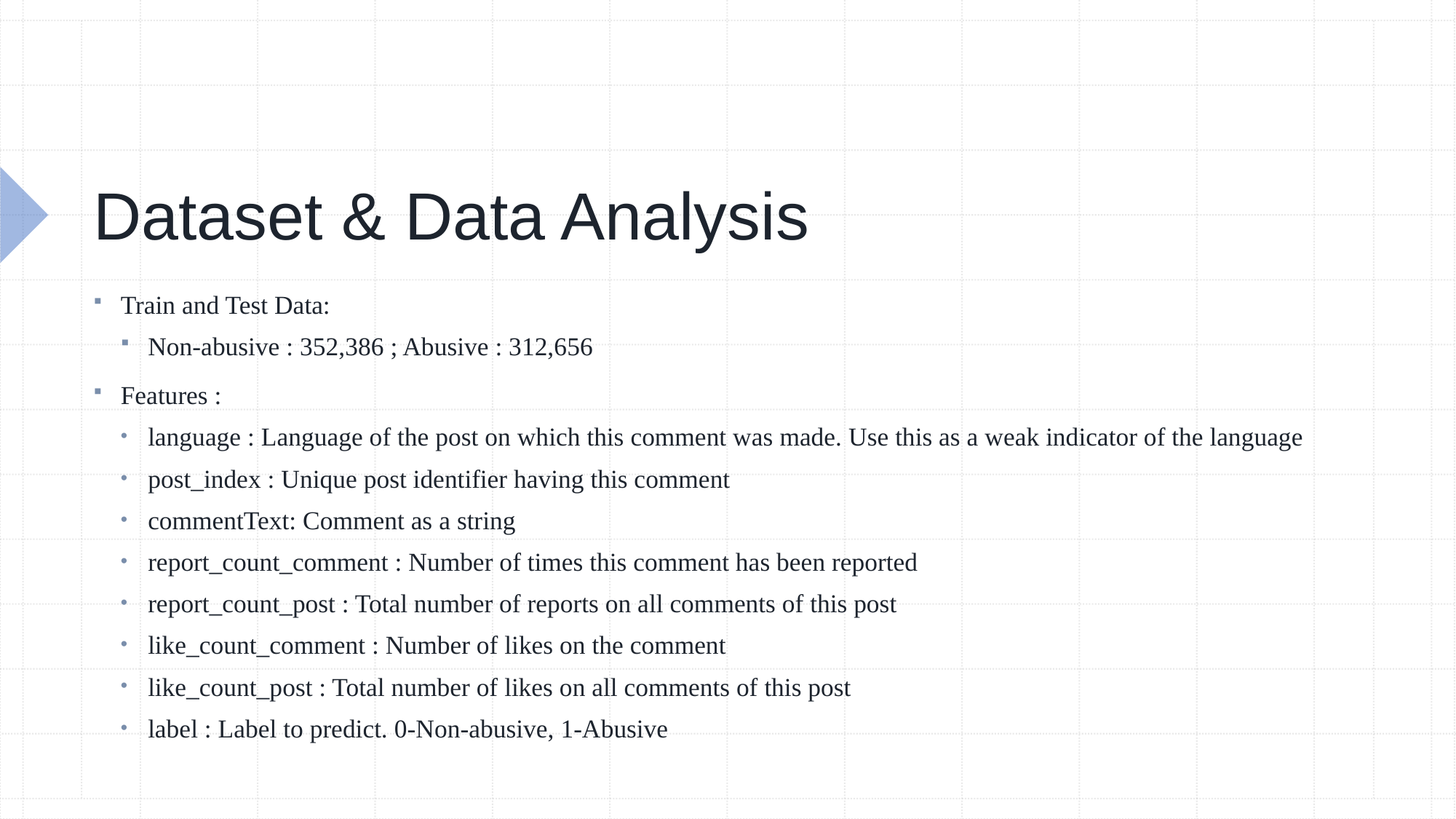

# Dataset & Data Analysis
Train and Test Data:
Non-abusive : 352,386 ; Abusive : 312,656
Features :
language : Language of the post on which this comment was made. Use this as a weak indicator of the language
post_index : Unique post identifier having this comment
commentText: Comment as a string
report_count_comment : Number of times this comment has been reported
report_count_post : Total number of reports on all comments of this post
like_count_comment : Number of likes on the comment
like_count_post : Total number of likes on all comments of this post
label : Label to predict. 0-Non-abusive, 1-Abusive